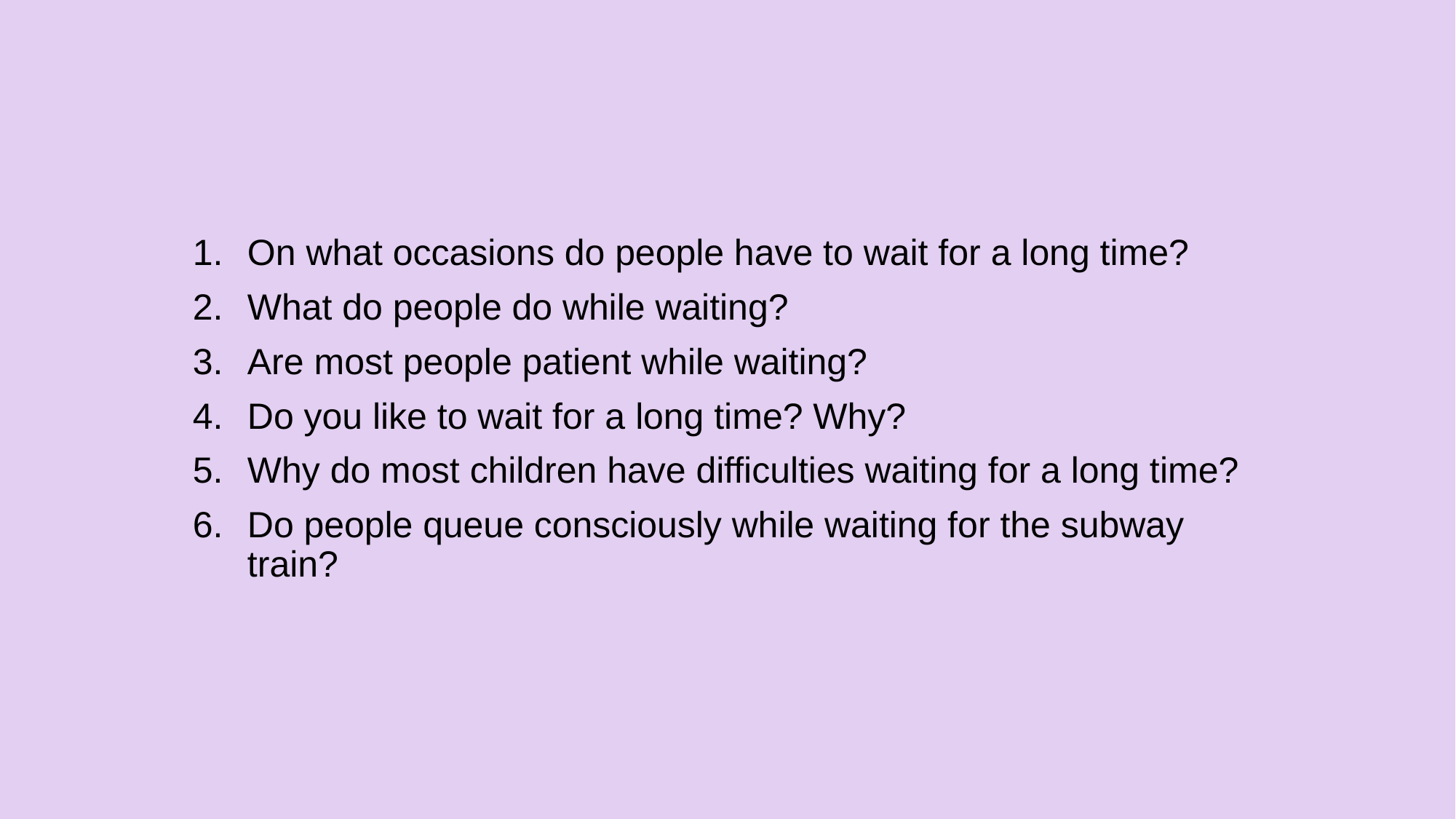

On what occasions do people have to wait for a long time?
What do people do while waiting?
Are most people patient while waiting?
Do you like to wait for a long time? Why?
Why do most children have difficulties waiting for a long time?
Do people queue consciously while waiting for the subway train?